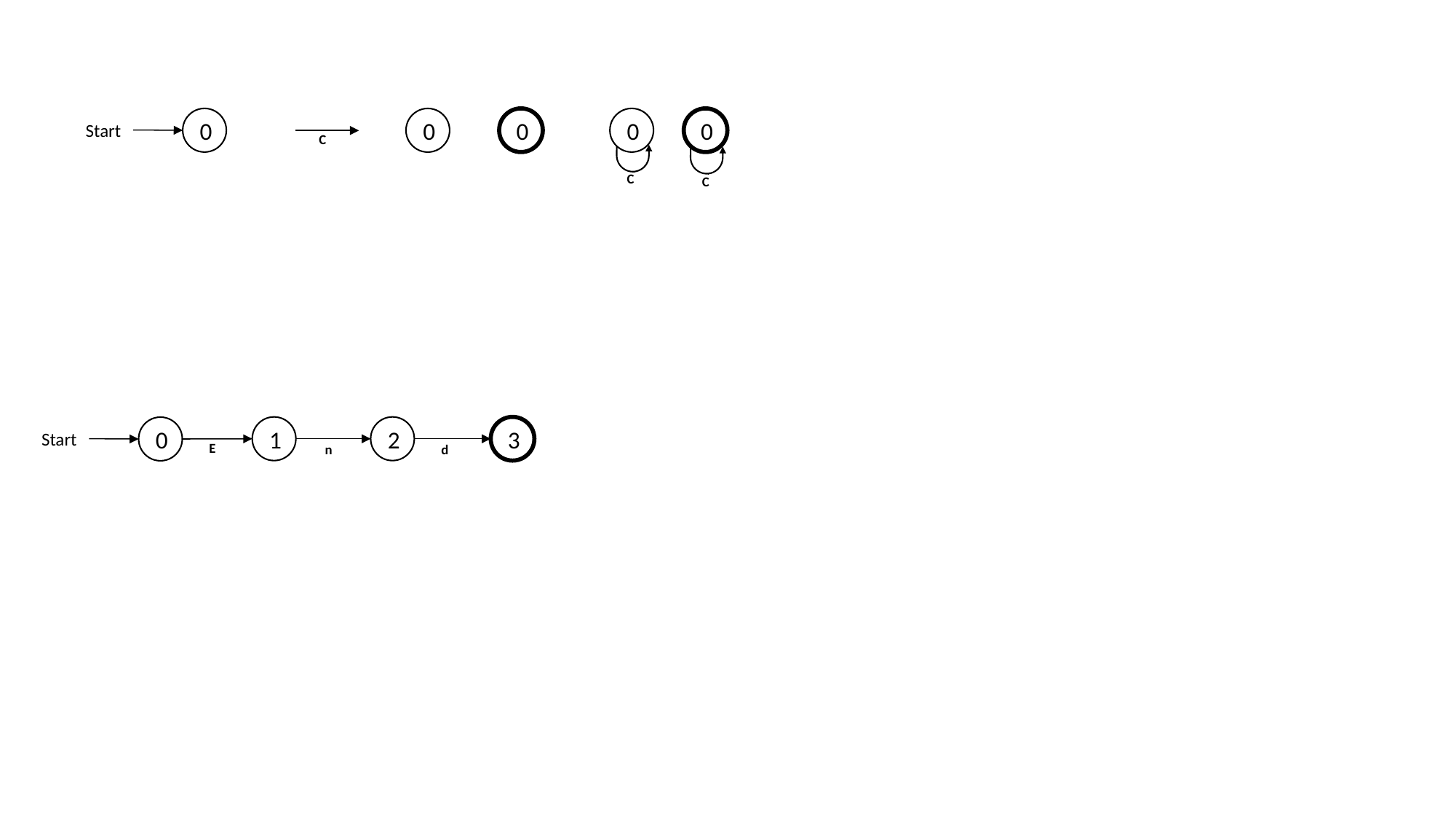

0
Start
0
0

C
0

C
0
C
1
2
3
0
Start
E
d
n